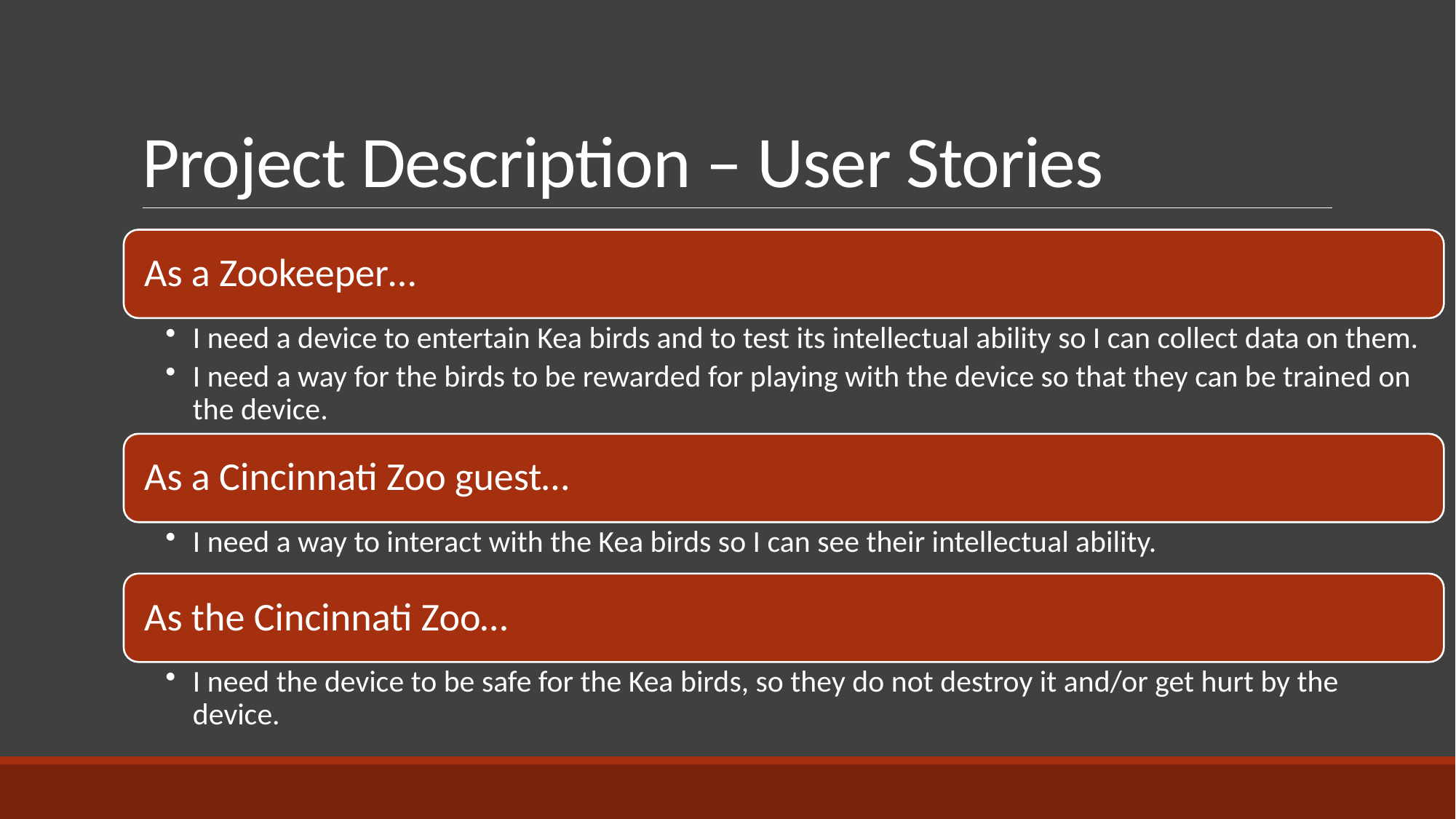

# Project Description – User Stories
As a Zookeeper…
I need a device to entertain Kea birds and to test its intellectual ability so I can collect data on them.
I need a way for the birds to be rewarded for playing with the device so that they can be trained on the device.
As a Cincinnati Zoo guest…
I need a way to interact with the Kea birds so I can see their intellectual ability.
As the Cincinnati Zoo…
I need the device to be safe for the Kea birds, so they do not destroy it and/or get hurt by the device.